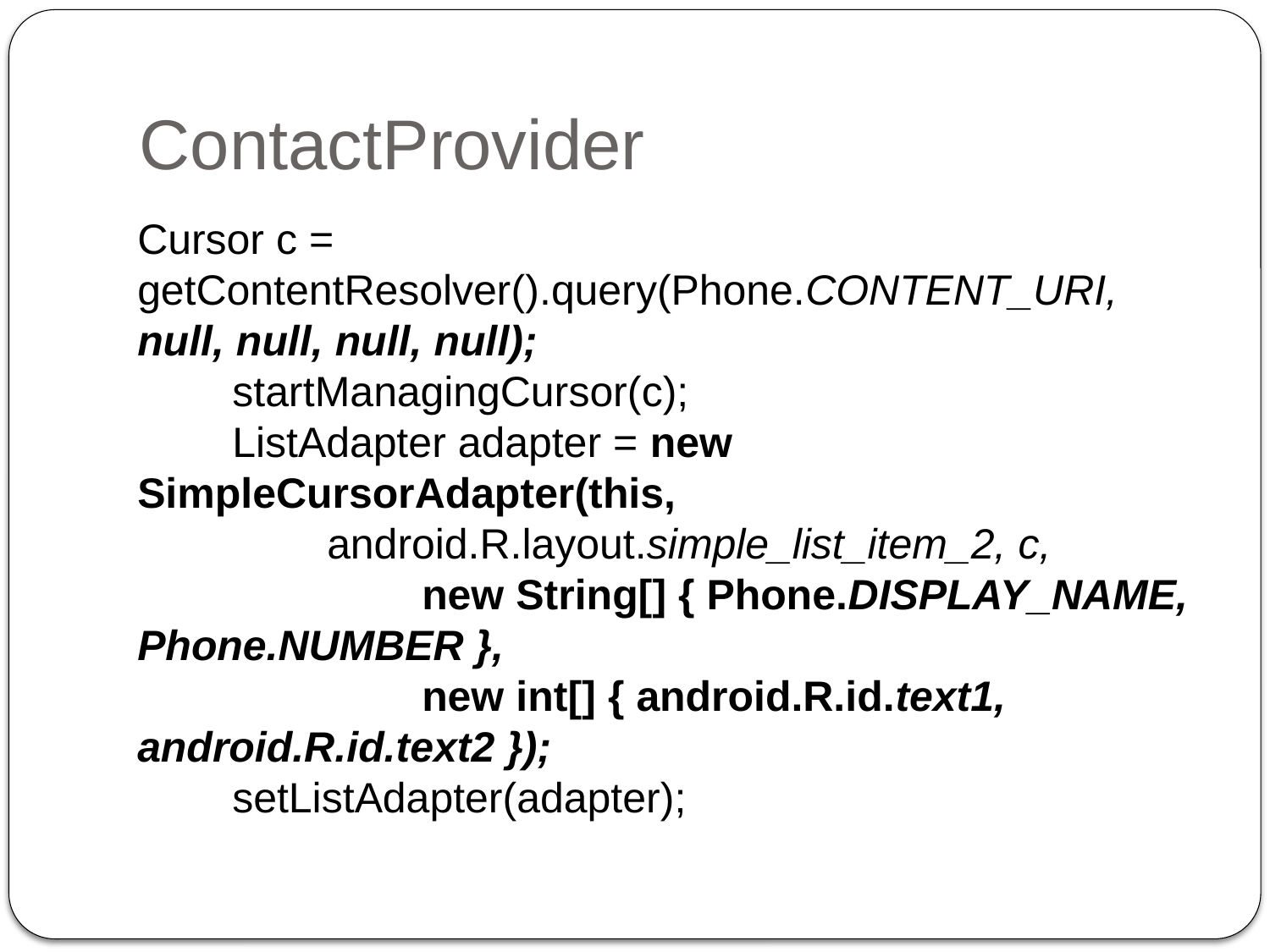

# ContactProvider
Cursor c = getContentResolver().query(Phone.CONTENT_URI, null, null, null, null);
        startManagingCursor(c);
        ListAdapter adapter = new SimpleCursorAdapter(this,
                android.R.layout.simple_list_item_2, c,
                        new String[] { Phone.DISPLAY_NAME, Phone.NUMBER },
                        new int[] { android.R.id.text1, android.R.id.text2 });
        setListAdapter(adapter);